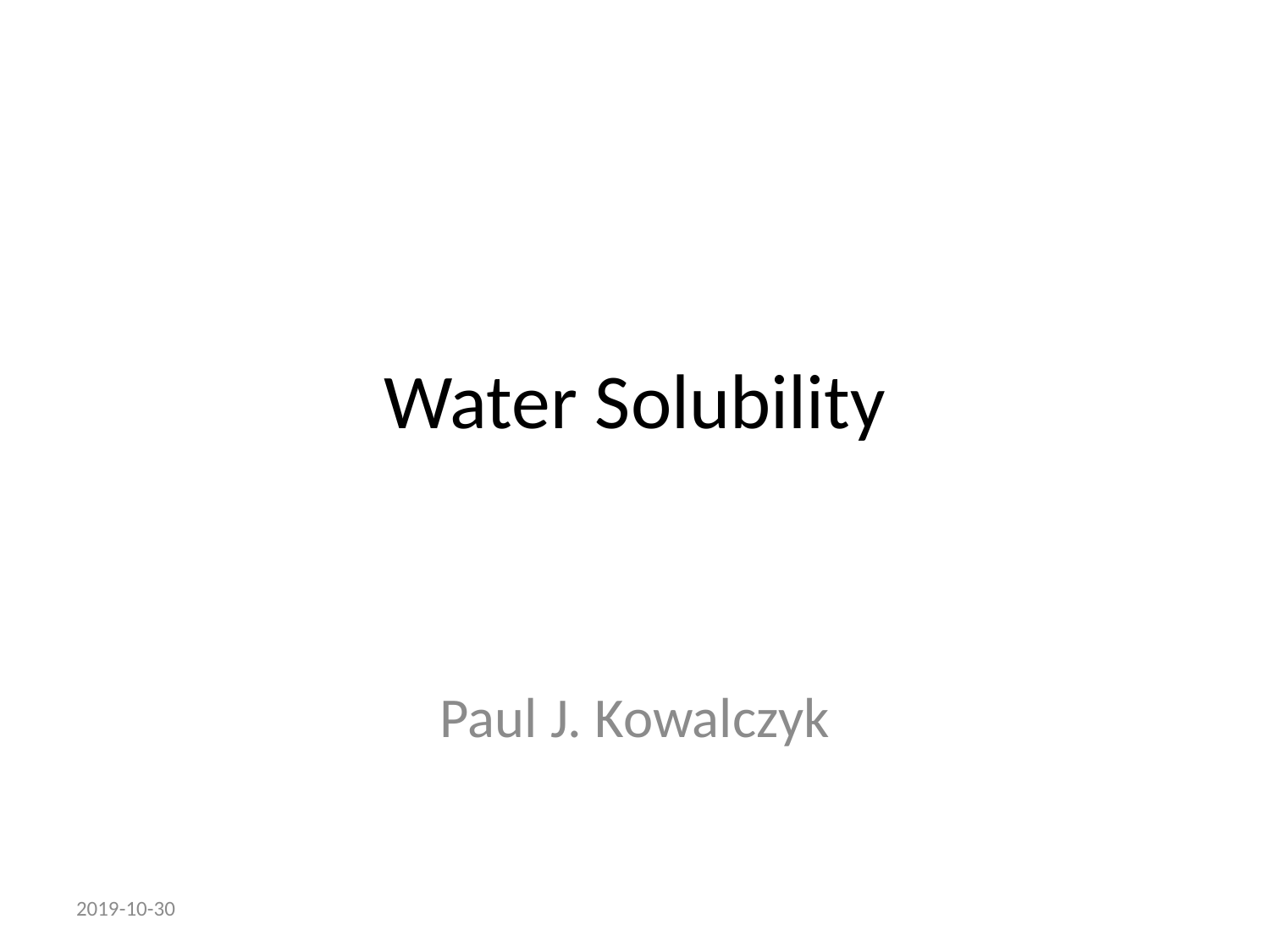

# Water Solubility
Paul J. Kowalczyk
2019-10-30